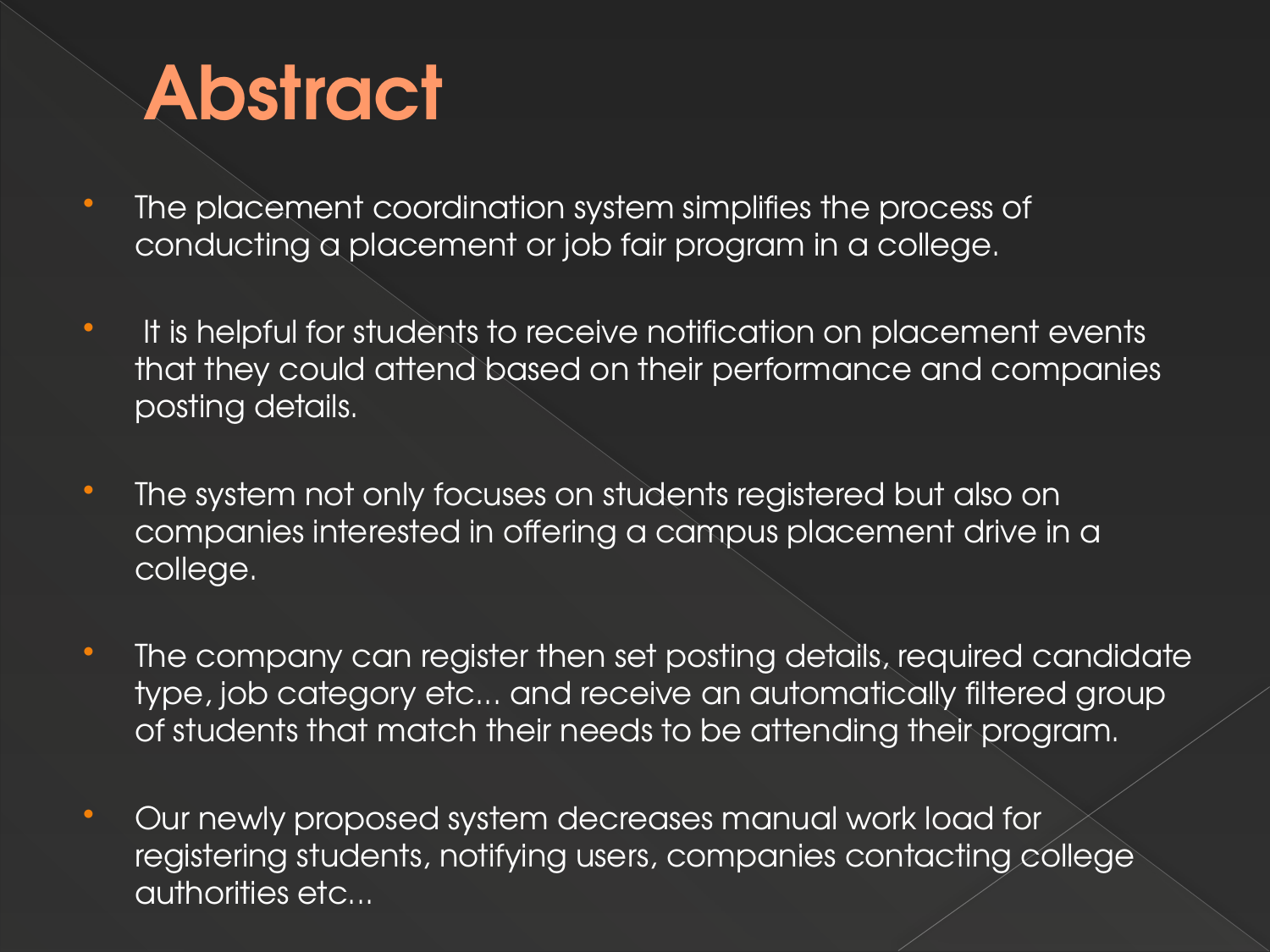

# Abstract

The placement coordination system simplifies the process of conducting a placement or job fair program in a college.

 It is helpful for students to receive notification on placement events that they could attend based on their performance and companies posting details.

The system not only focuses on students registered but also on companies interested in offering a campus placement drive in a college.

The company can register then set posting details, required candidate type, job category etc... and receive an automatically filtered group of students that match their needs to be attending their program.

Our newly proposed system decreases manual work load for registering students, notifying users, companies contacting college authorities etc...